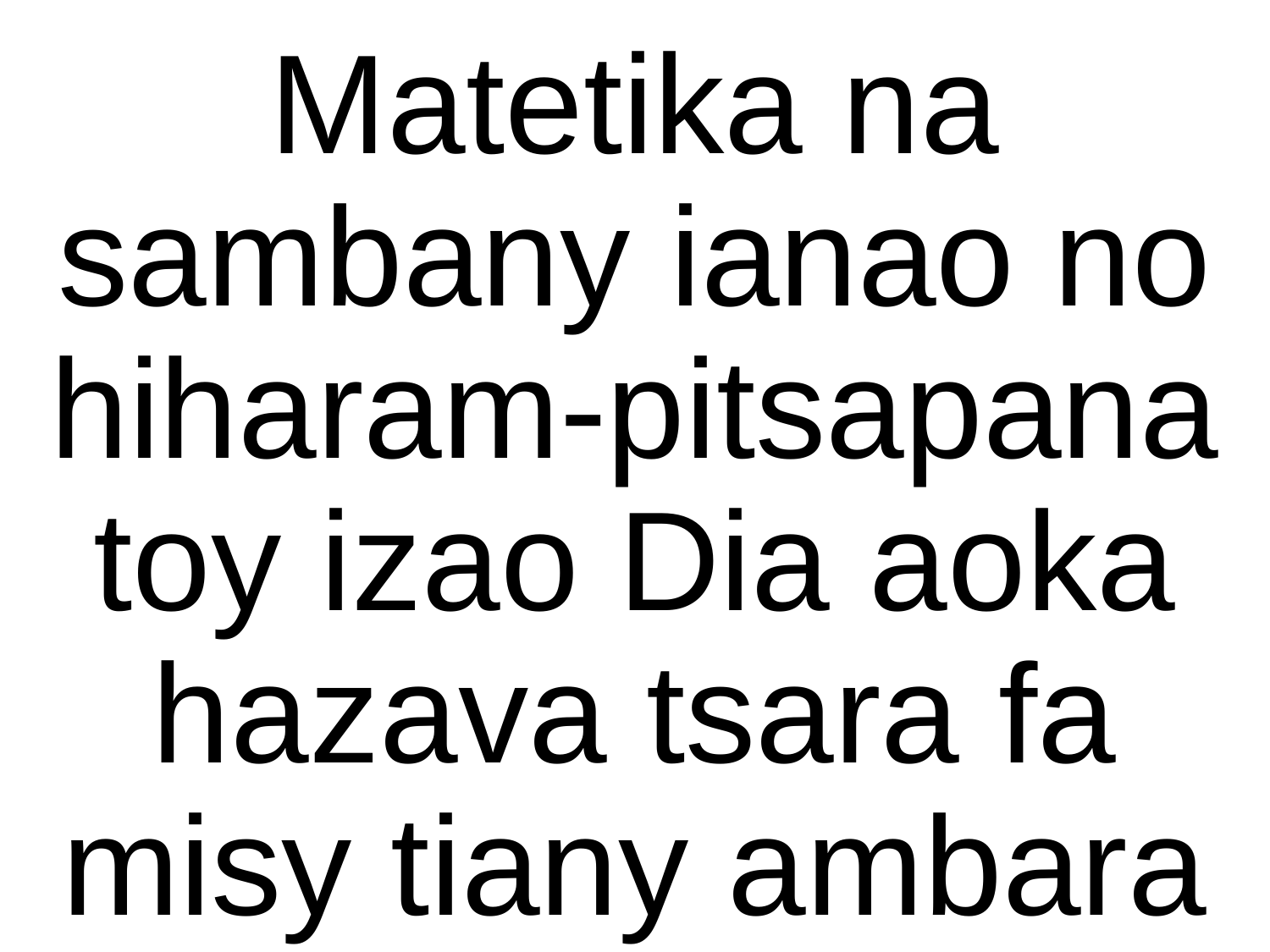

# Matetika na sambany ianao no hiharam-pitsapana toy izao Dia aoka hazava tsara fa misy tiany ambara